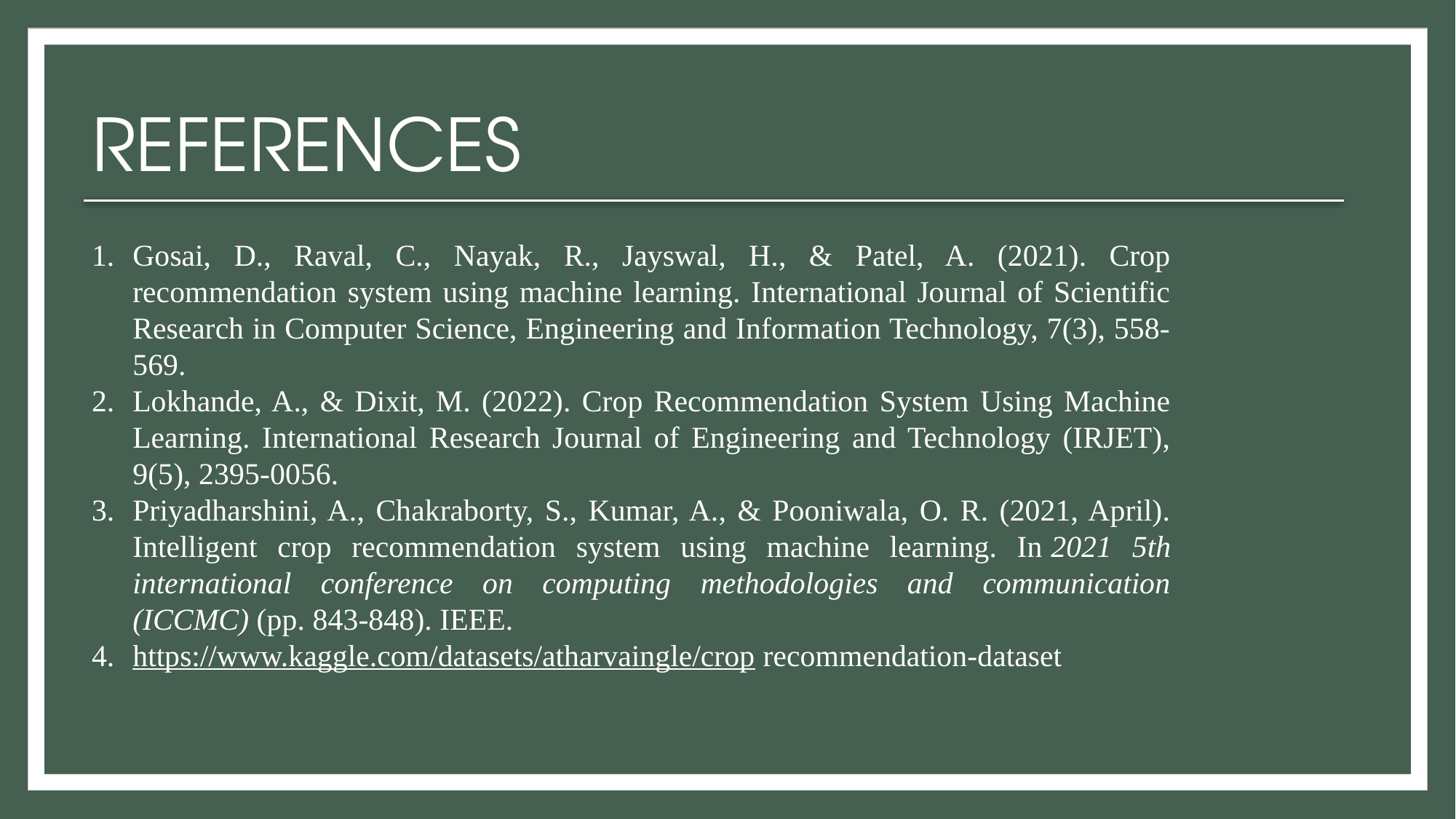

# REFERENCES
Gosai, D., Raval, C., Nayak, R., Jayswal, H., & Patel, A. (2021). Crop recommendation system using machine learning. International Journal of Scientific Research in Computer Science, Engineering and Information Technology, 7(3), 558-569.
Lokhande, A., & Dixit, M. (2022). Crop Recommendation System Using Machine Learning. International Research Journal of Engineering and Technology (IRJET), 9(5), 2395-0056.
Priyadharshini, A., Chakraborty, S., Kumar, A., & Pooniwala, O. R. (2021, April). Intelligent crop recommendation system using machine learning. In 2021 5th international conference on computing methodologies and communication (ICCMC) (pp. 843-848). IEEE.
https://www.kaggle.com/datasets/atharvaingle/crop recommendation-dataset